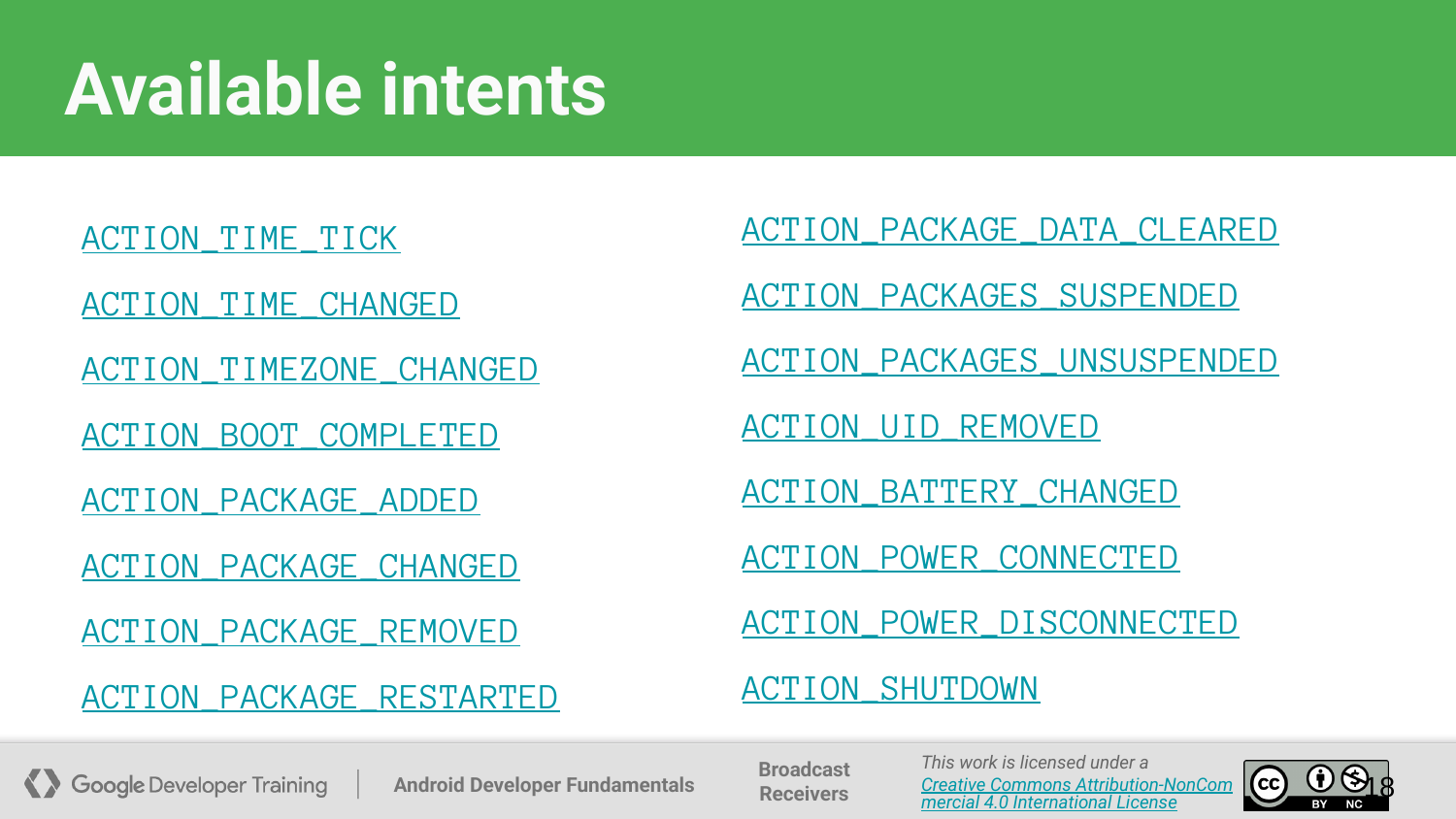

# Available intents
ACTION_PACKAGE_DATA_CLEARED
ACTION_PACKAGES_SUSPENDED
ACTION_PACKAGES_UNSUSPENDED
ACTION_UID_REMOVED
ACTION_BATTERY_CHANGED
ACTION_POWER_CONNECTED
ACTION_POWER_DISCONNECTED
ACTION_SHUTDOWN

ACTION_TIME_TICK
ACTION_TIME_CHANGED
ACTION_TIMEZONE_CHANGED
ACTION_BOOT_COMPLETED
ACTION_PACKAGE_ADDED
ACTION_PACKAGE_CHANGED
ACTION_PACKAGE_REMOVED
ACTION_PACKAGE_RESTARTED

18